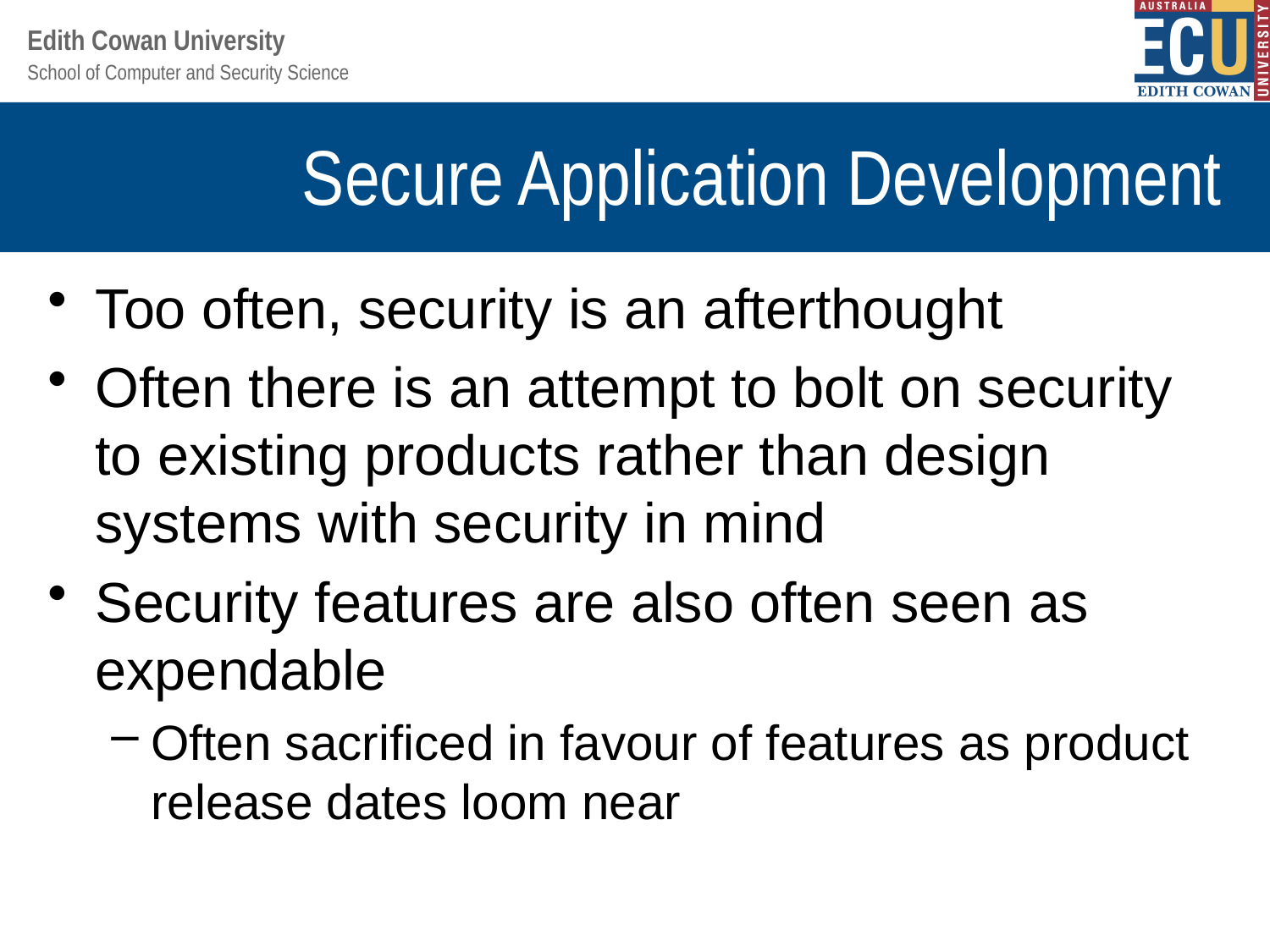

# Secure Application Development
Too often, security is an afterthought
Often there is an attempt to bolt on security to existing products rather than design systems with security in mind
Security features are also often seen as expendable
Often sacrificed in favour of features as product release dates loom near